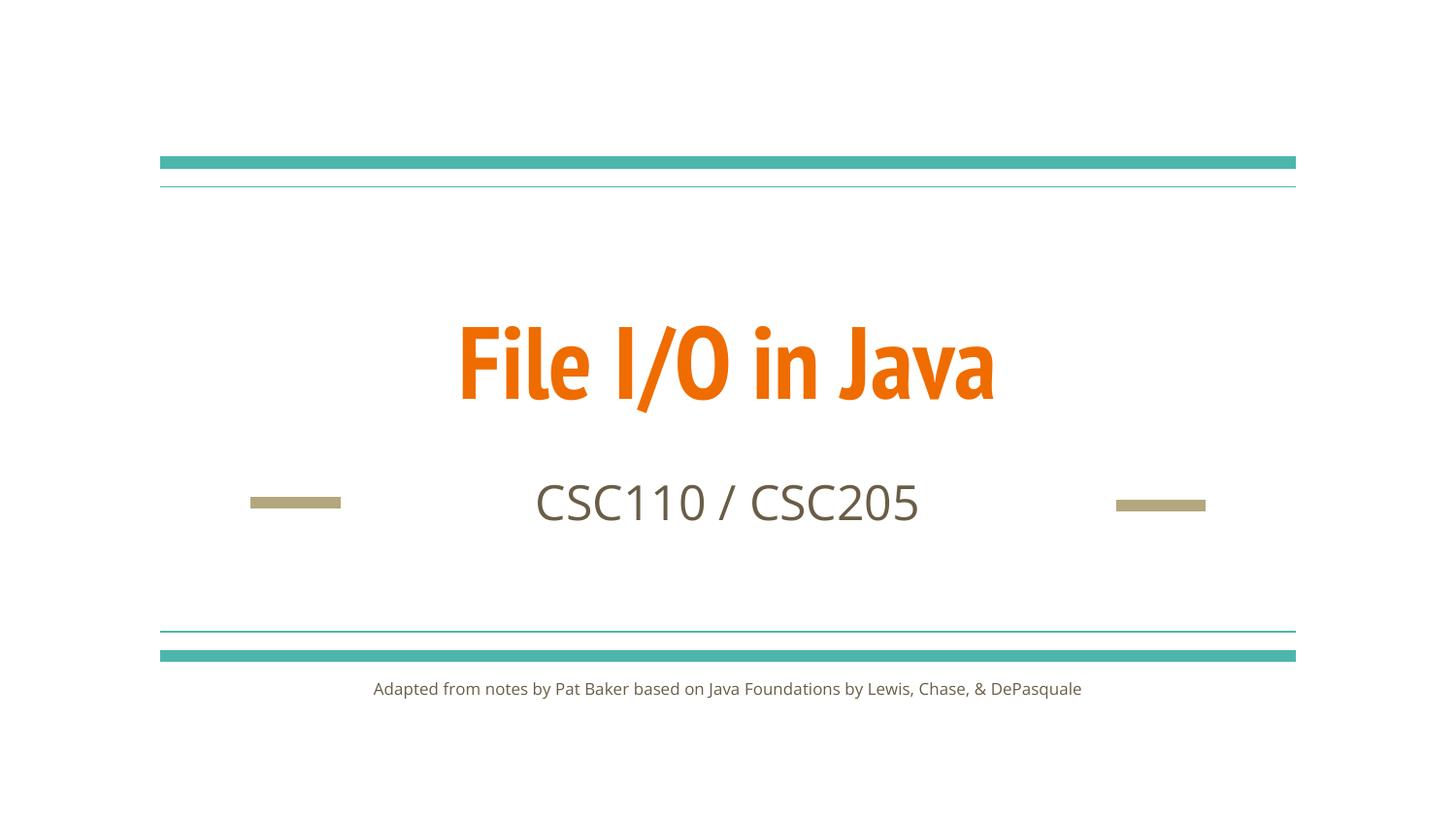

# File I/O in Java
CSC110 / CSC205
Adapted from notes by Pat Baker based on Java Foundations by Lewis, Chase, & DePasquale